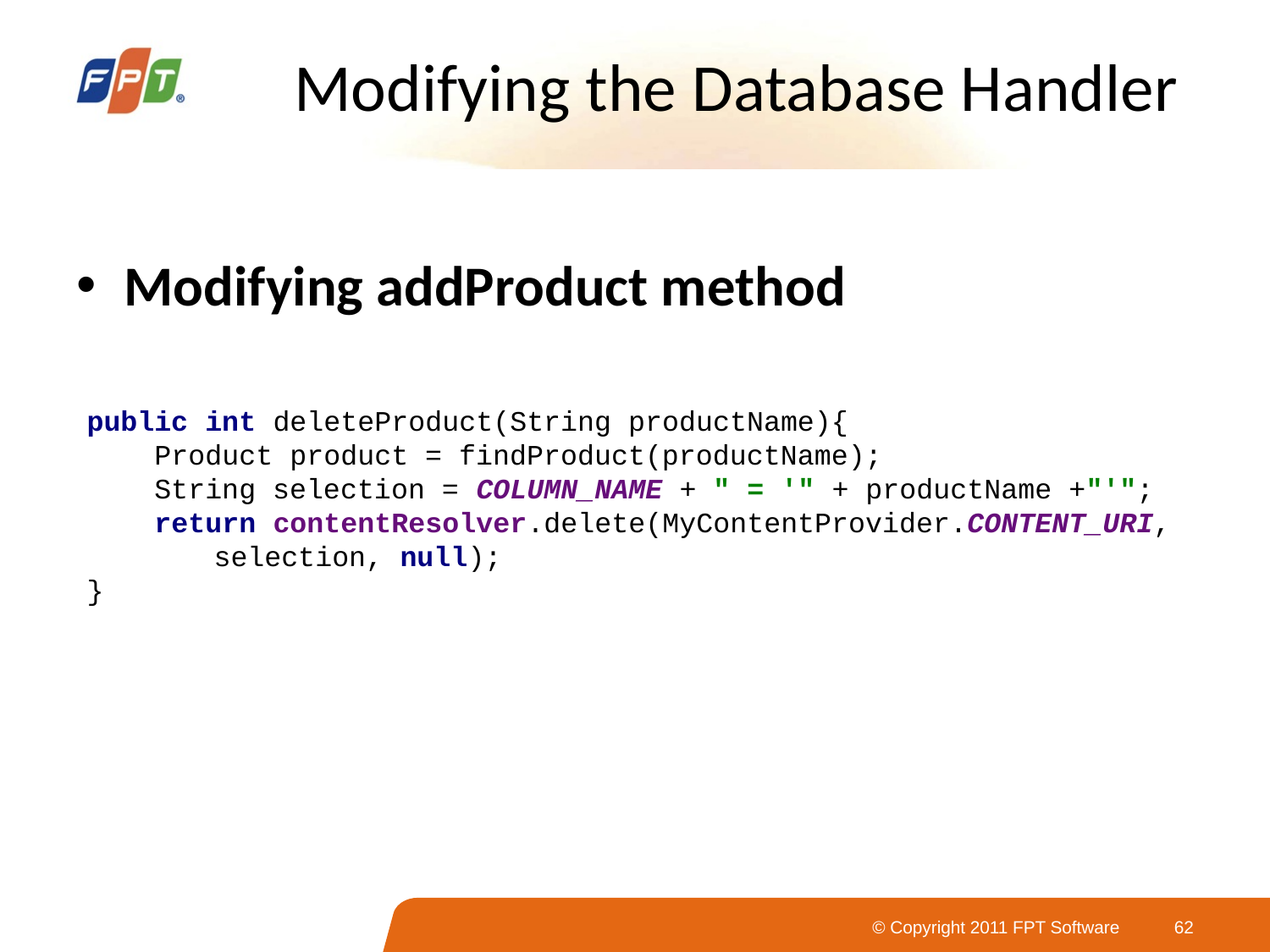

# Modifying the Database Handler
Modifying addProduct method

public int deleteProduct(String productName){
    Product product = findProduct(productName);
    String selection = COLUMN_NAME + " = '" + productName +"'";
    return contentResolver.delete(MyContentProvider.CONTENT_URI, 	selection, null);
}